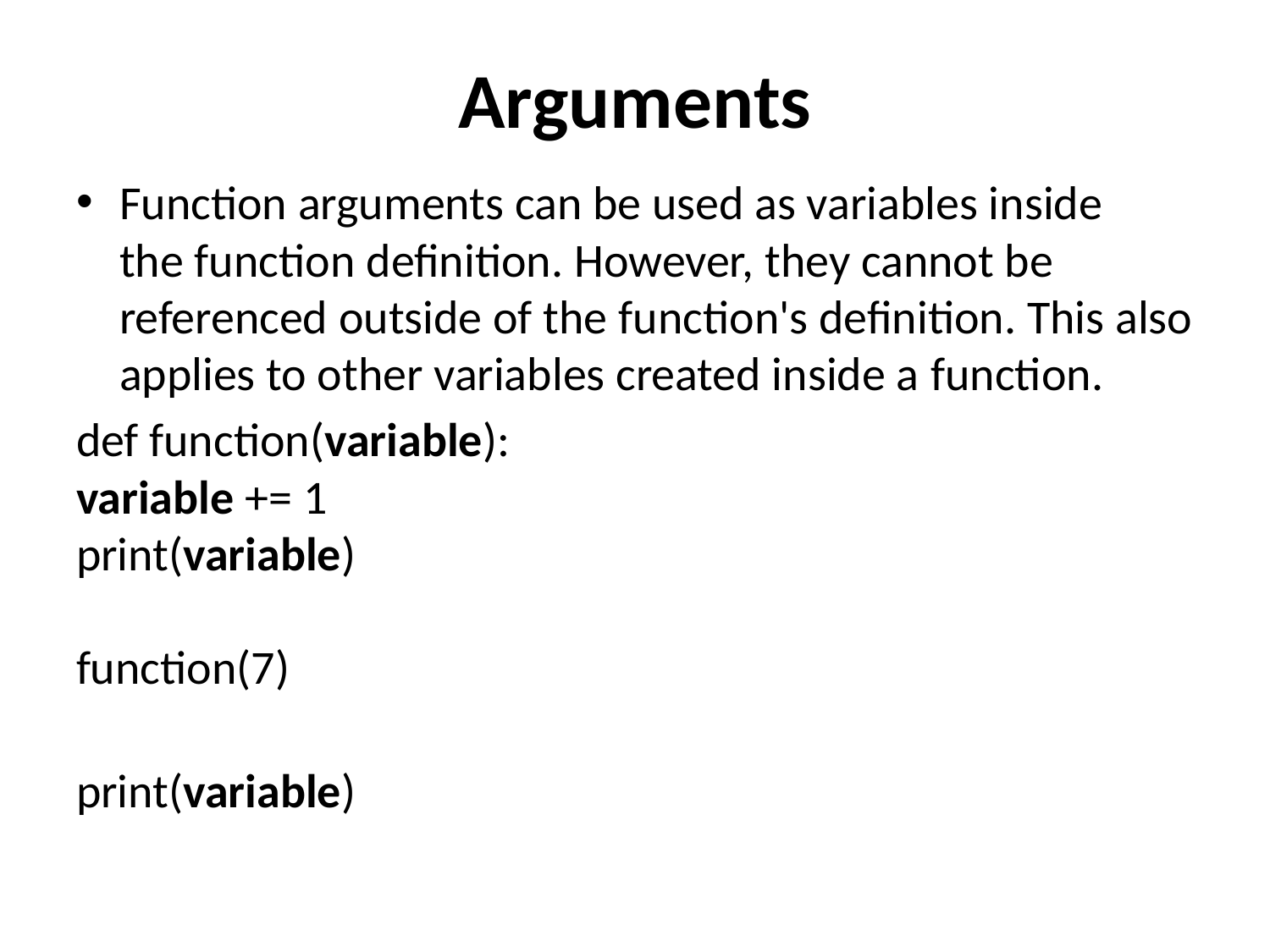

# Arguments
Function arguments can be used as variables inside the function definition. However, they cannot be referenced outside of the function's definition. This also applies to other variables created inside a function.
def function(variable):
variable += 1
print(variable)
function(7)
print(variable)